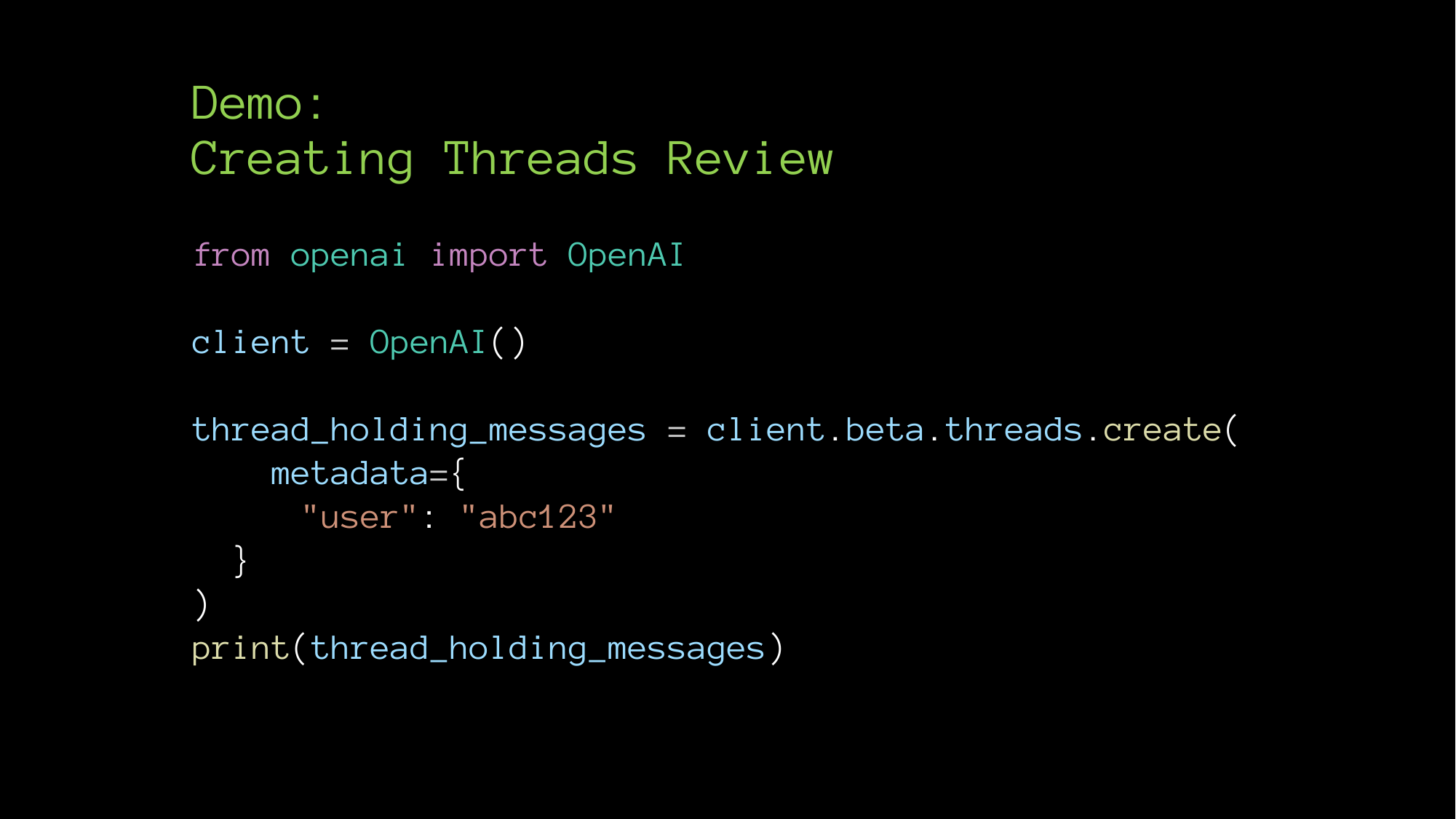

# Demo: Creating Threads Review
from openai import OpenAI
client = OpenAI()
thread_holding_messages = client.beta.threads.create(
    metadata={
    	"user": "abc123"
  }
)
print(thread_holding_messages)